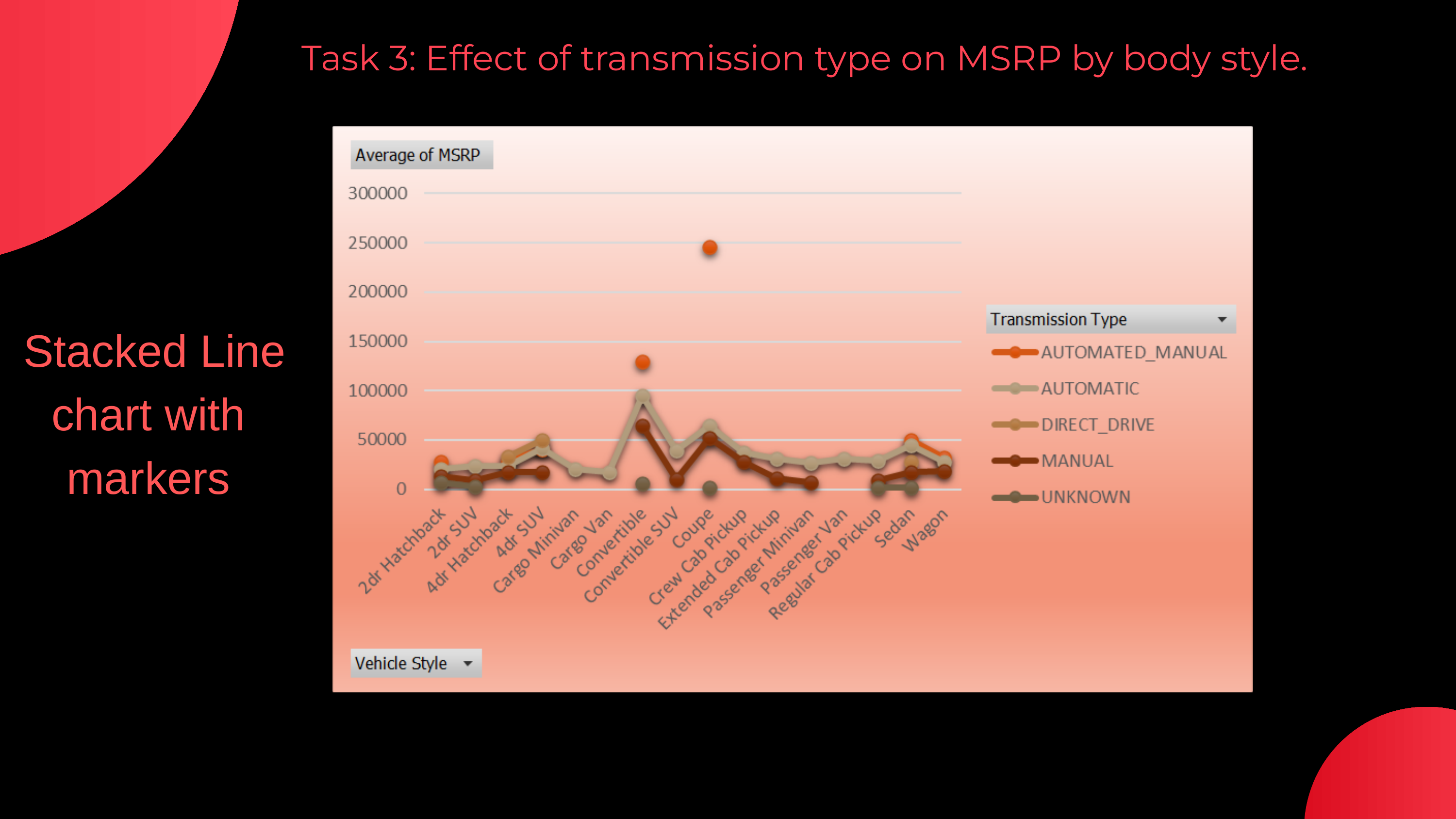

Task 3: Effect of transmission type on MSRP by body style.

 Stacked Line chart with markers